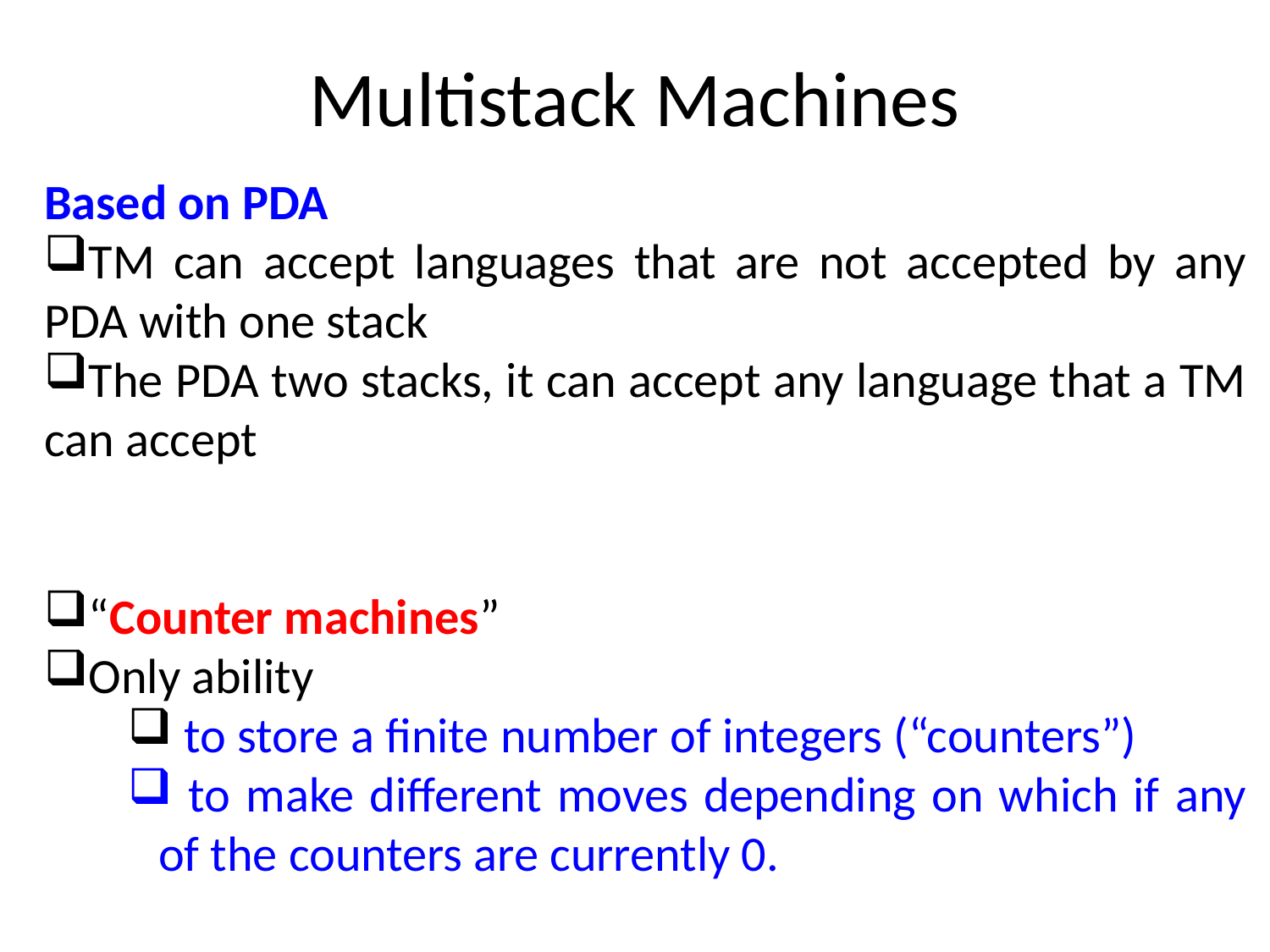

# Multistack Machines
Based on PDA
TM can accept languages that are not accepted by any PDA with one stack
The PDA two stacks, it can accept any language that a TM can accept

“Counter machines”
Only ability
 to store a finite number of integers (“counters”)
 to make different moves depending on which if any of the counters are currently 0.